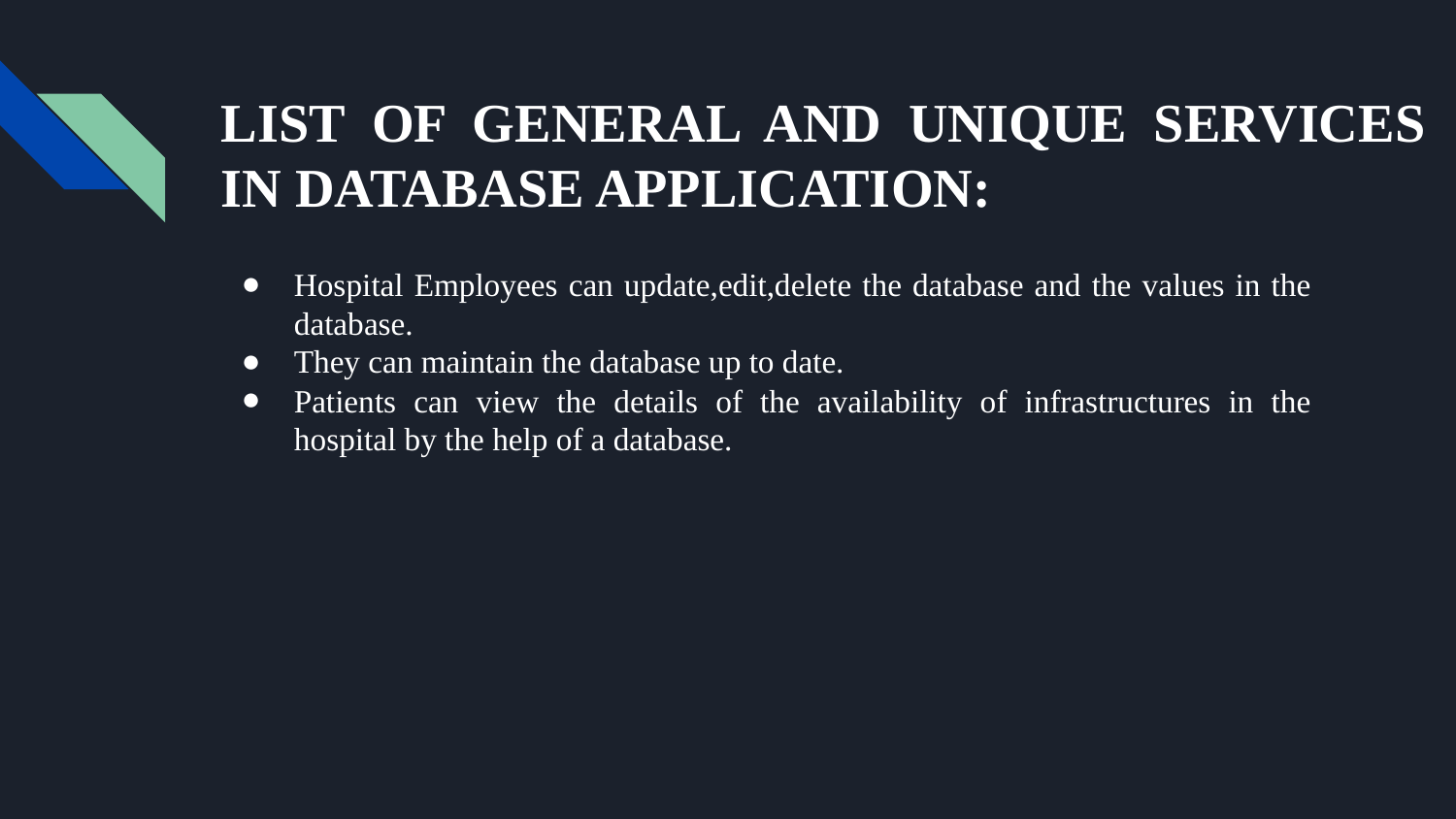

# LIST OF GENERAL AND UNIQUE SERVICES IN DATABASE APPLICATION:
Hospital Employees can update,edit,delete the database and the values in the database.
They can maintain the database up to date.
Patients can view the details of the availability of infrastructures in the hospital by the help of a database.